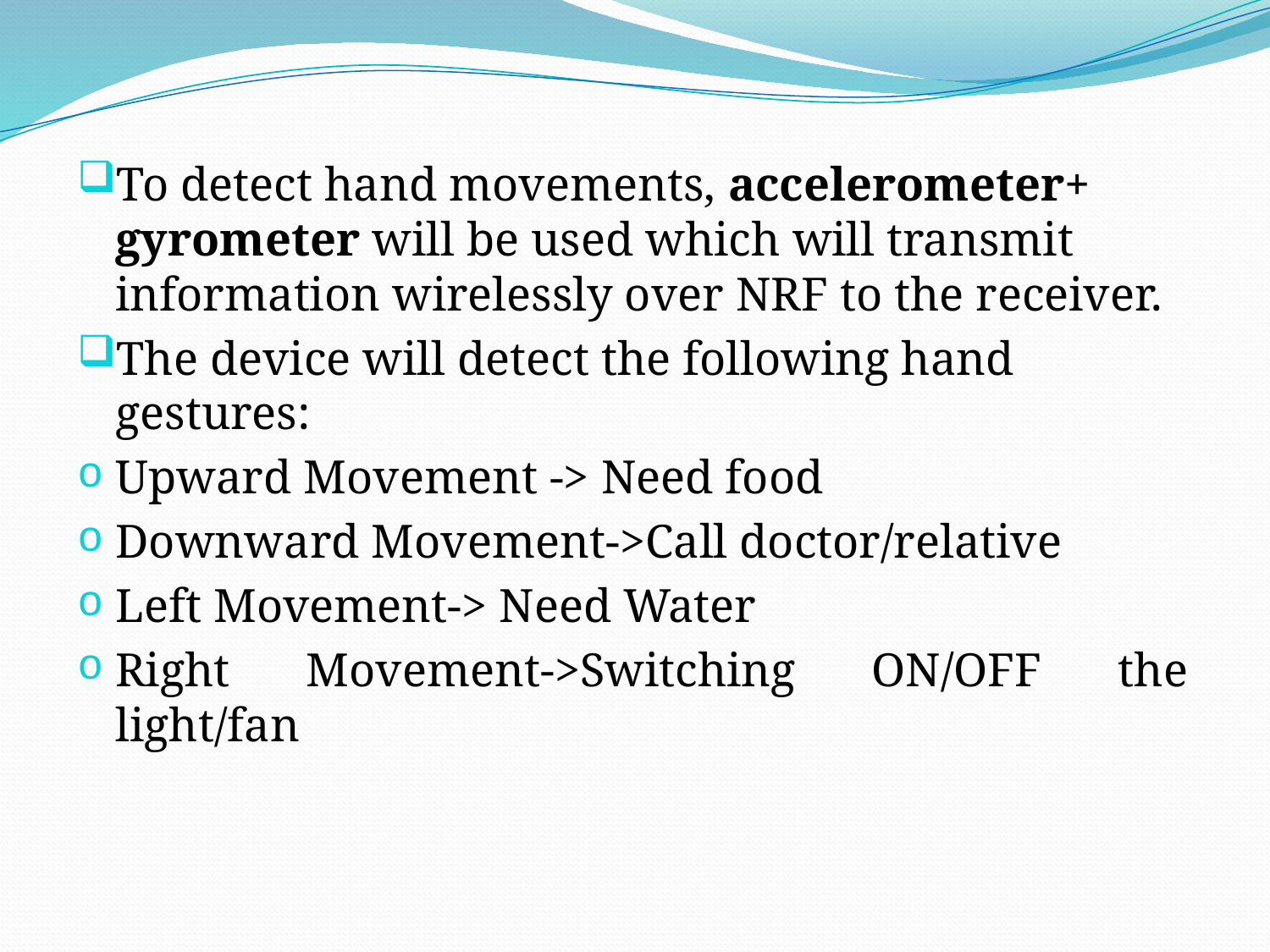

To detect hand movements, accelerometer+ gyrometer will be used which will transmit information wirelessly over NRF to the receiver.
The device will detect the following hand gestures:
Upward Movement -> Need food
Downward Movement->Call doctor/relative
Left Movement-> Need Water
Right Movement->Switching ON/OFF the light/fan